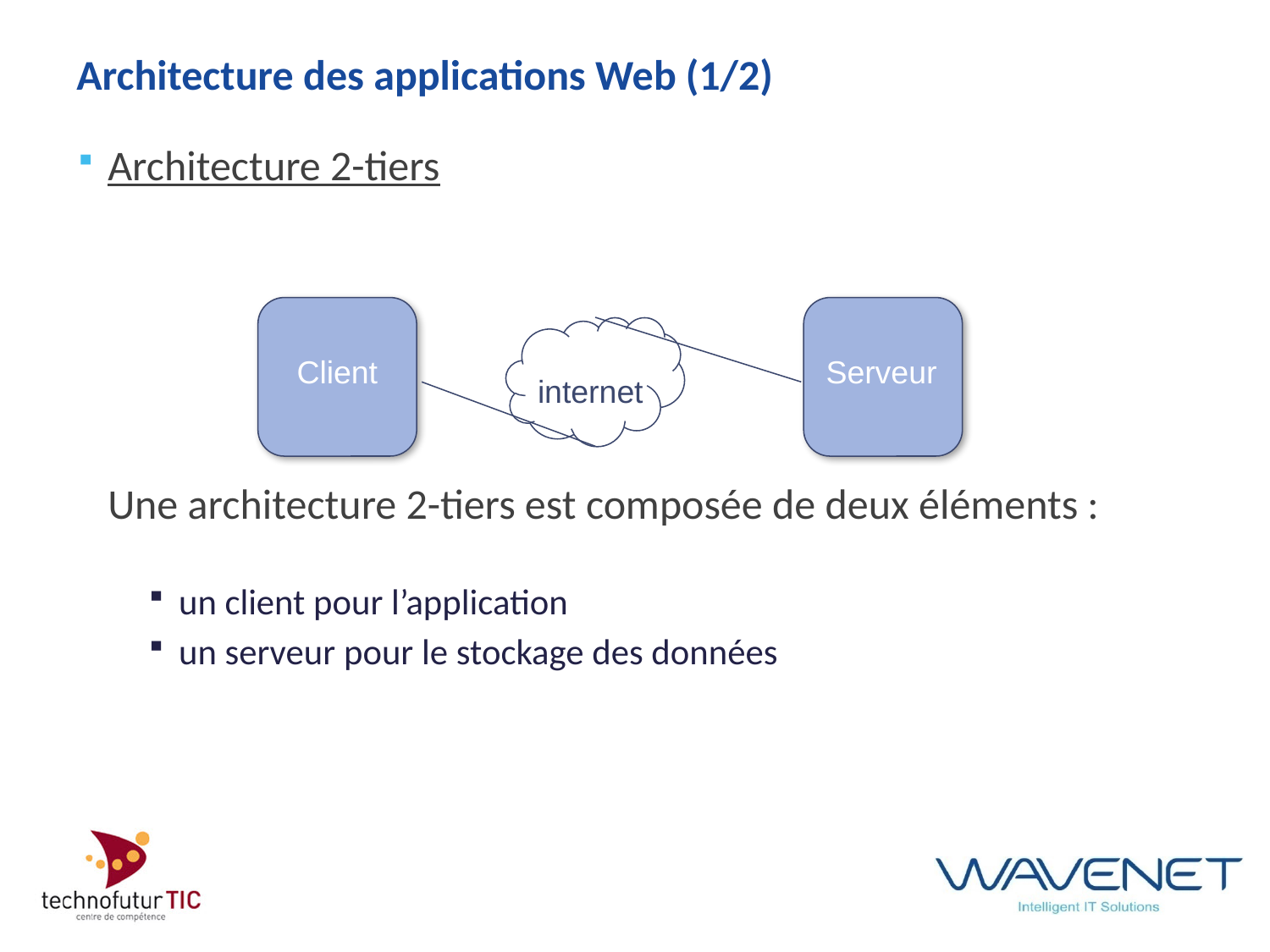

# Architecture des applications Web (1/2)
Architecture 2-tiers

	Une architecture 2-tiers est composée de deux éléments :

un client pour l’application
un serveur pour le stockage des données

Client

Serveur

internet